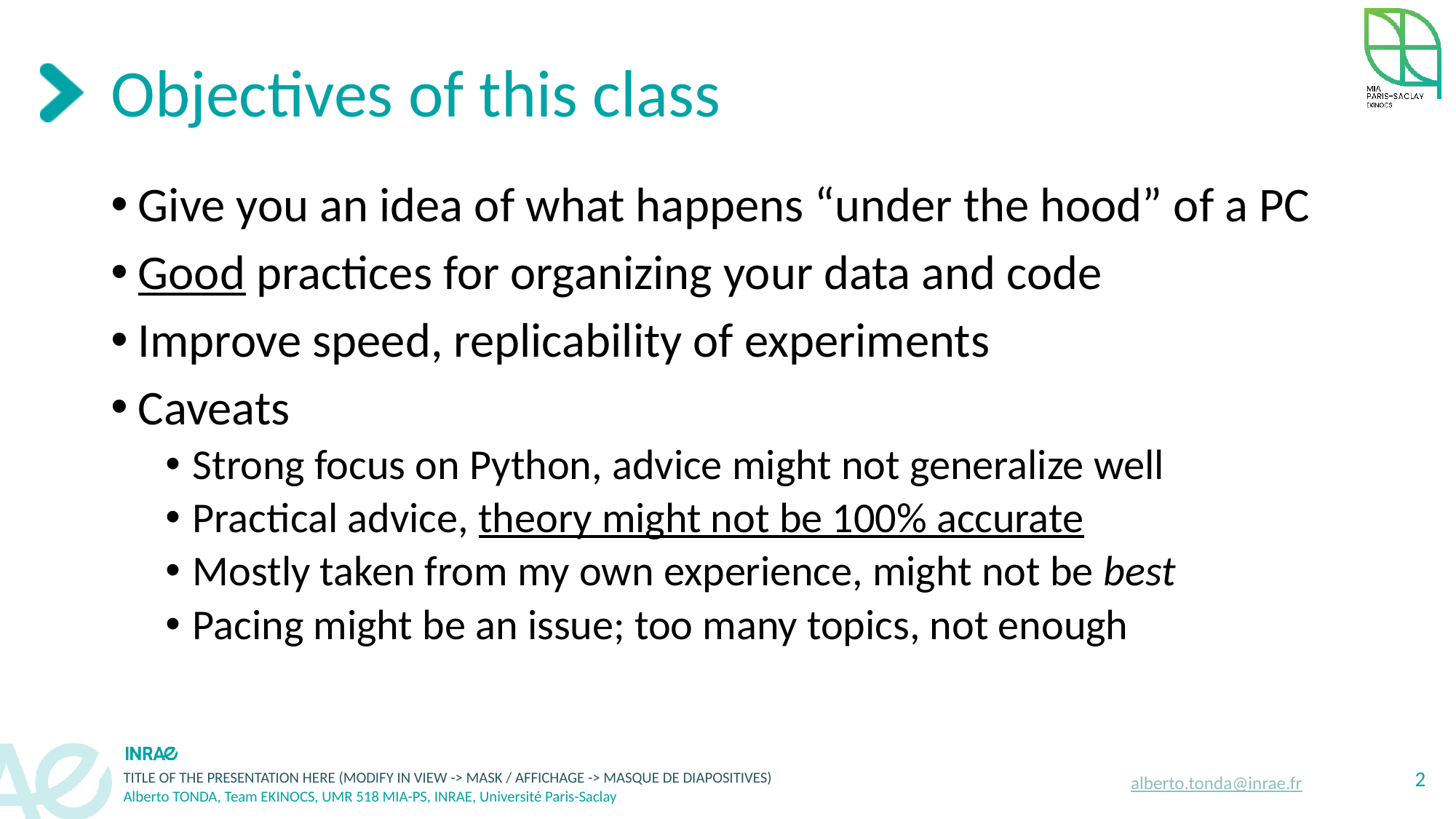

# Objectives of this class
Give you an idea of what happens “under the hood” of a PC
Good practices for organizing your data and code
Improve speed, replicability of experiments
Caveats
Strong focus on Python, advice might not generalize well
Practical advice, theory might not be 100% accurate
Mostly taken from my own experience, might not be best
Pacing might be an issue; too many topics, not enough
2
alberto.tonda@inrae.fr